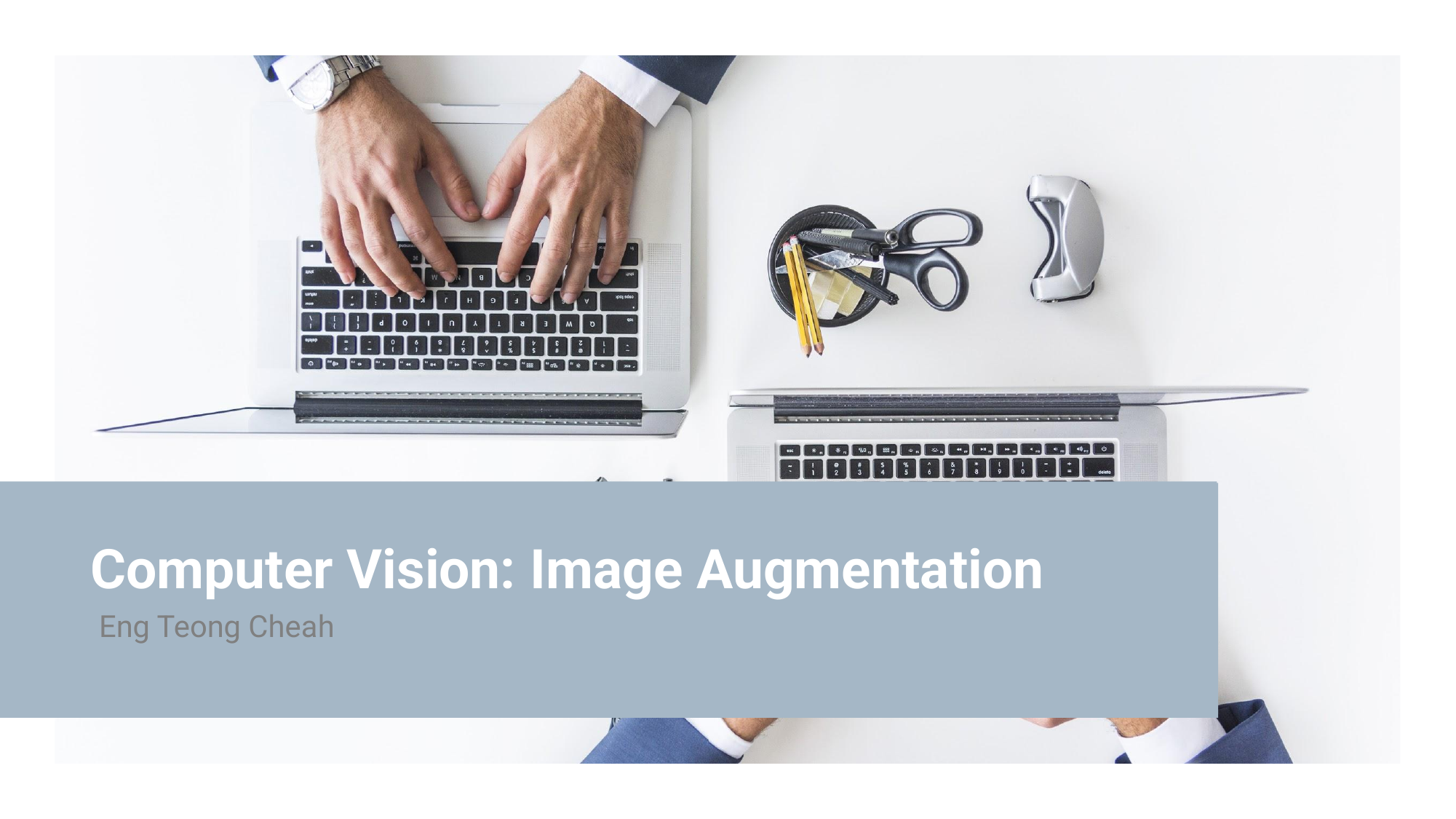

# Computer Vision: Image Augmentation

Eng Teong Cheah